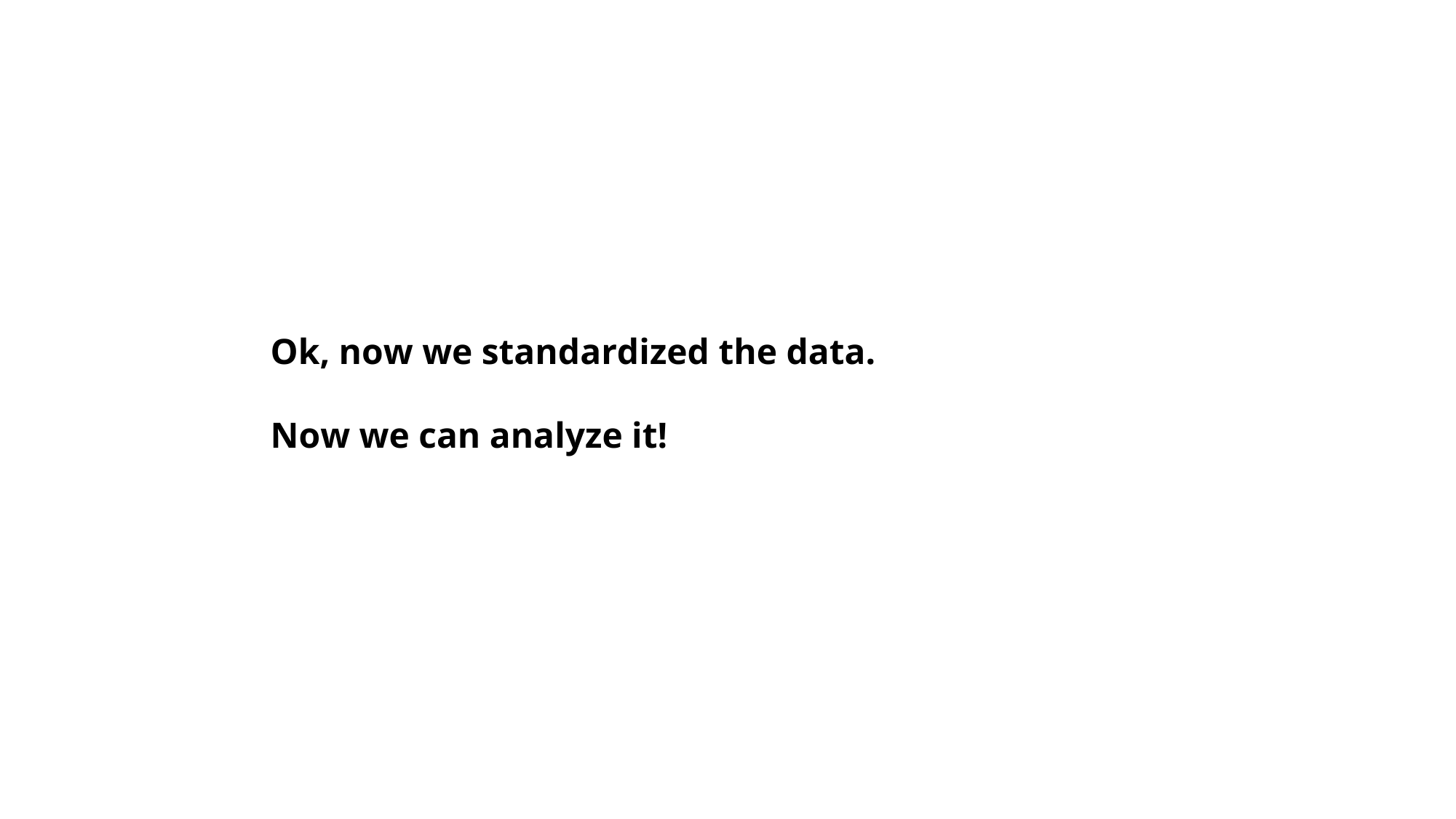

# Ok, now we standardized the data. Now we can analyze it!